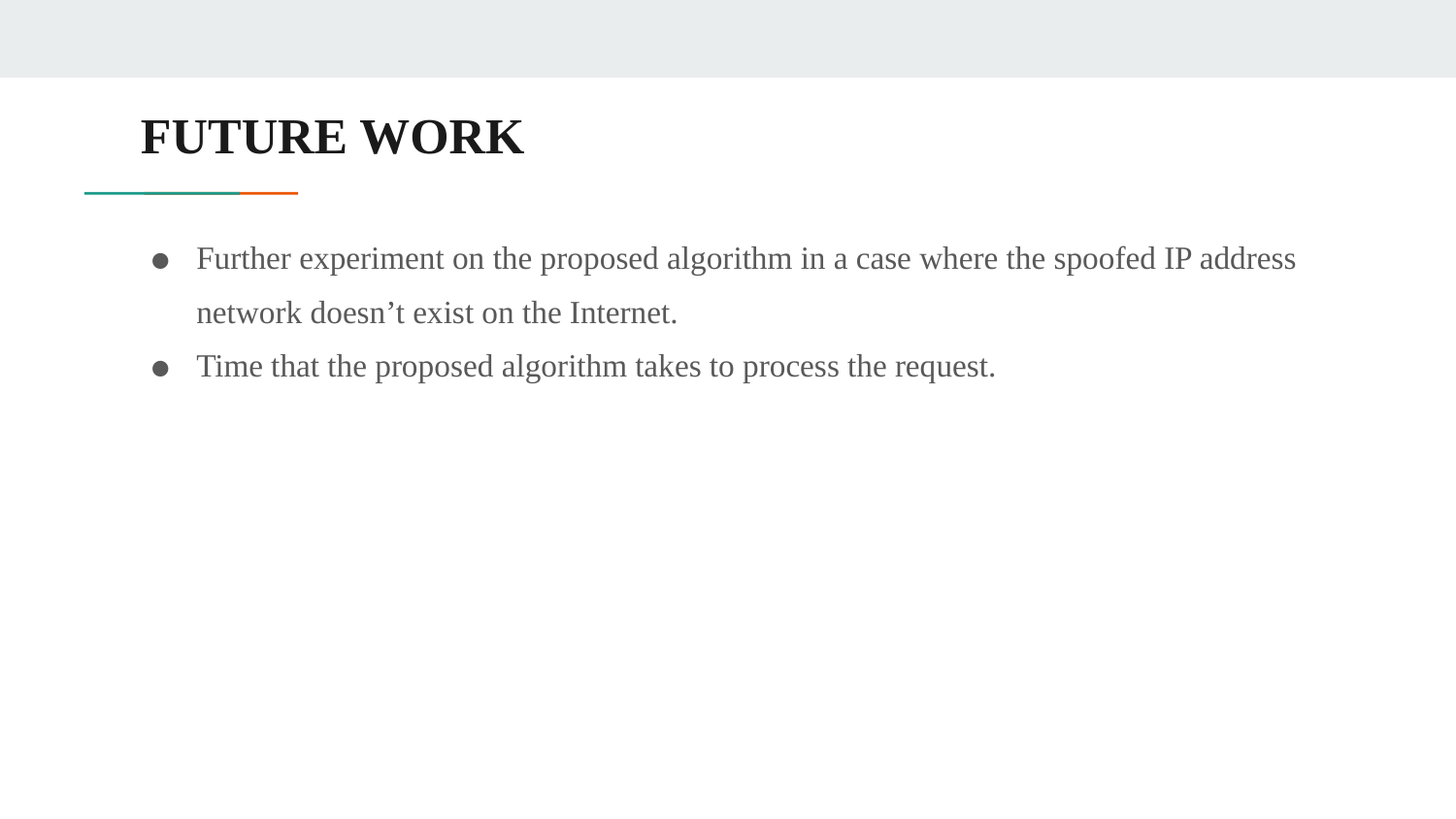

# FUTURE WORK
Further experiment on the proposed algorithm in a case where the spoofed IP address network doesn’t exist on the Internet.
Time that the proposed algorithm takes to process the request.